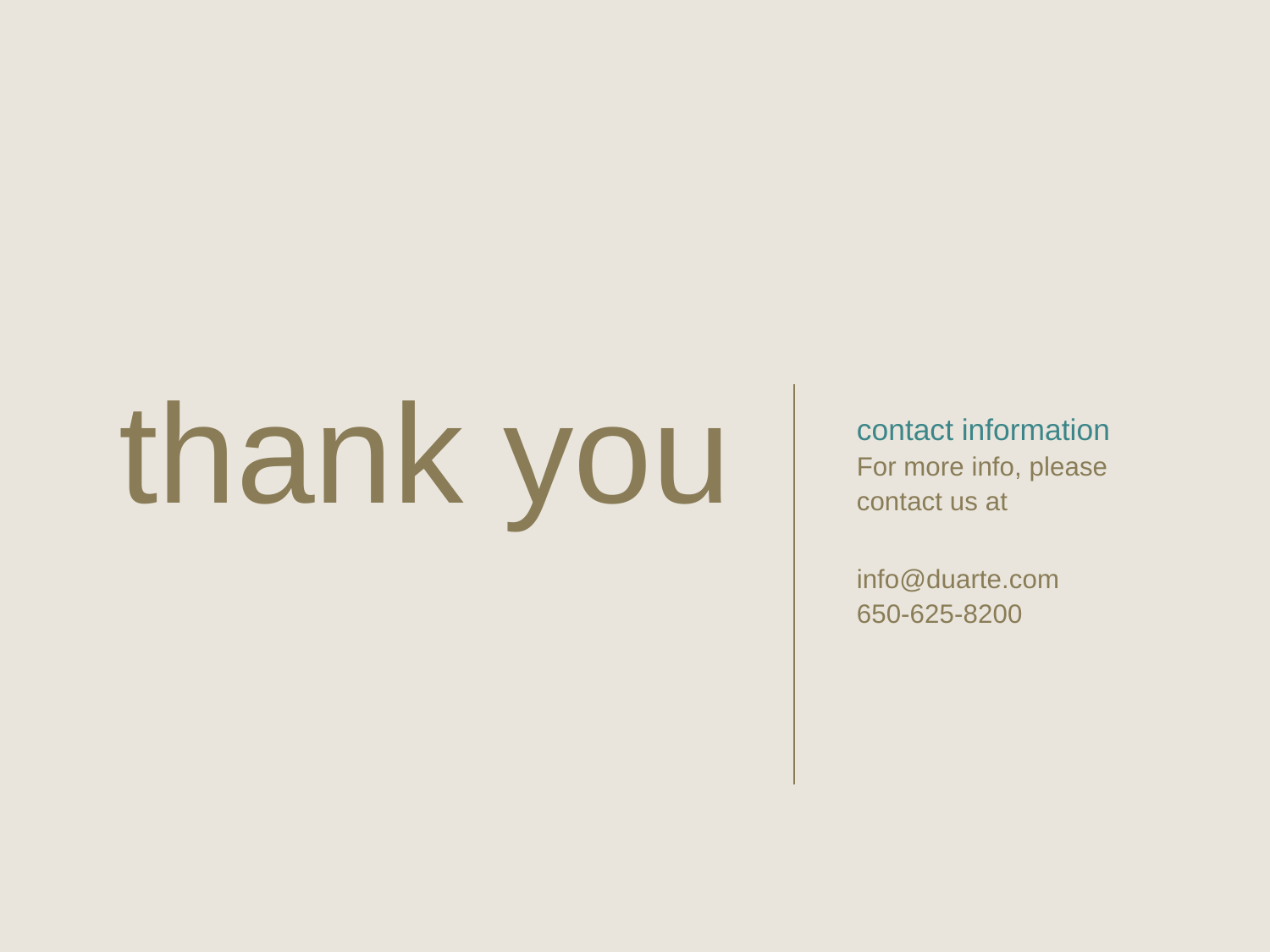

contact information
For more info, please contact us at

info@duarte.com
650-625-8200

thank you